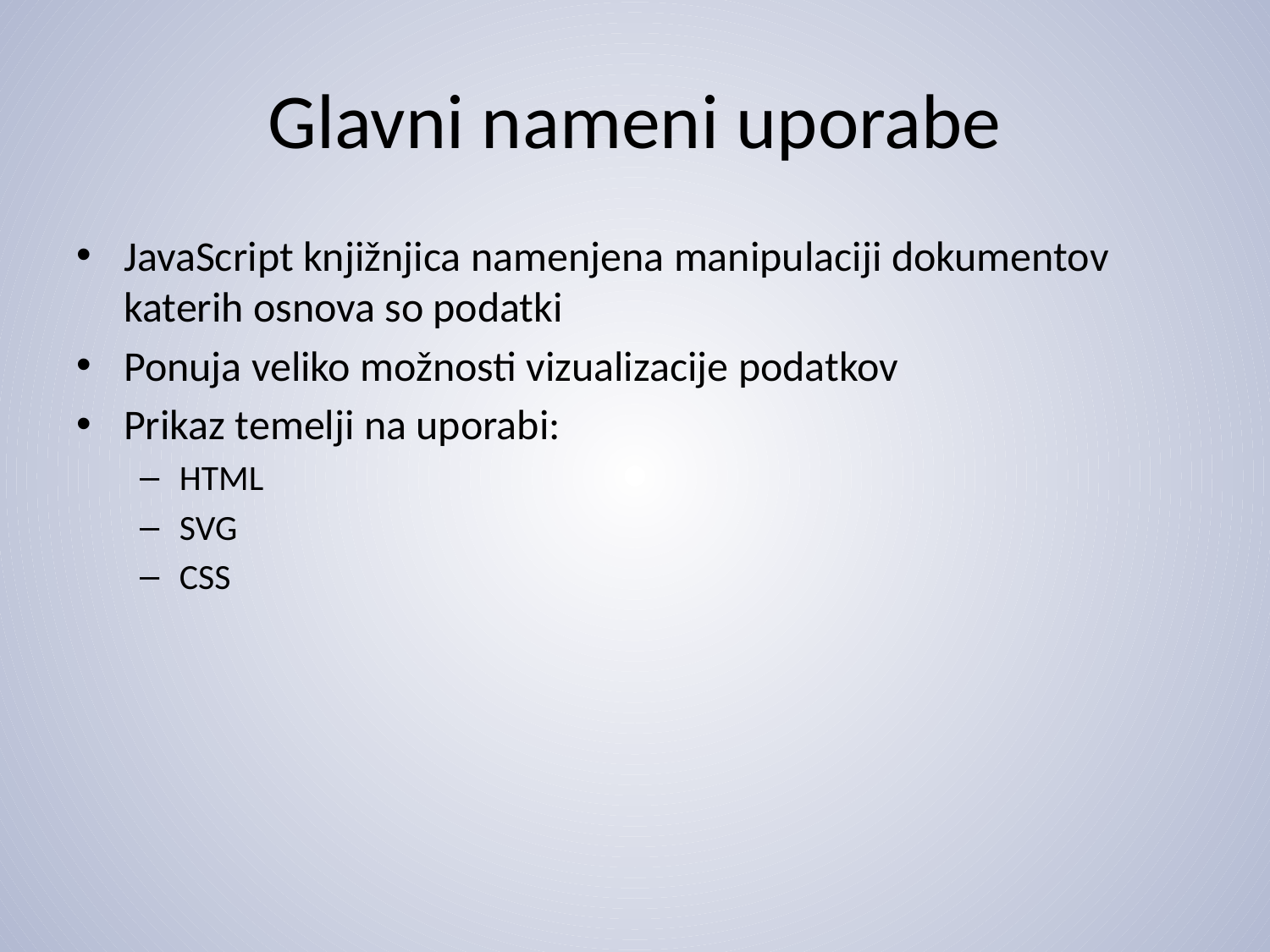

# Glavni nameni uporabe
JavaScript knjižnjica namenjena manipulaciji dokumentov katerih osnova so podatki
Ponuja veliko možnosti vizualizacije podatkov
Prikaz temelji na uporabi:
HTML
SVG
CSS